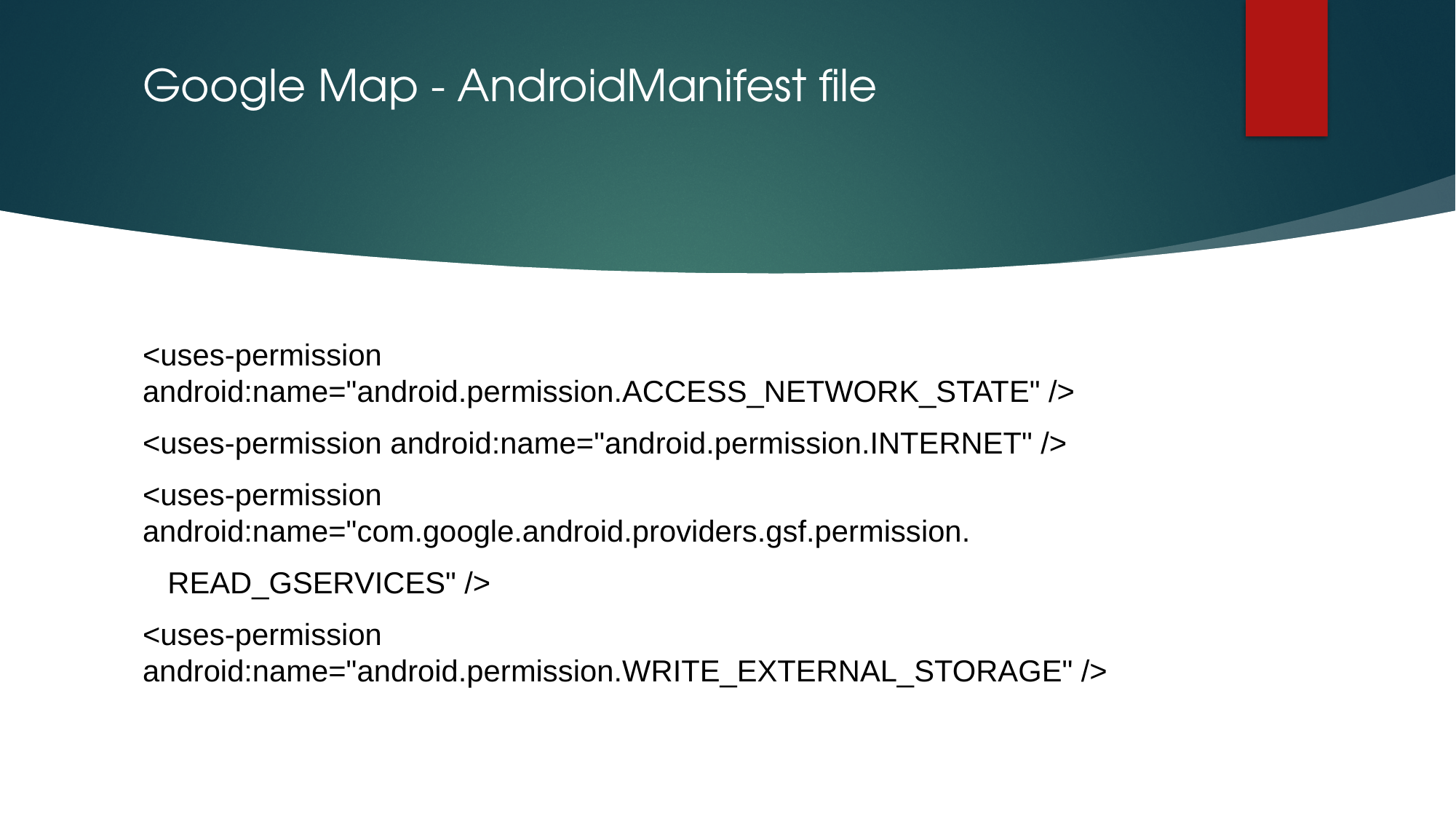

# Google Map - AndroidManifest file

<uses-permission android:name="android.permission.ACCESS_NETWORK_STATE" />
<uses-permission android:name="android.permission.INTERNET" />
<uses-permission android:name="com.google.android.providers.gsf.permission.
   READ_GSERVICES" />
<uses-permission android:name="android.permission.WRITE_EXTERNAL_STORAGE" />